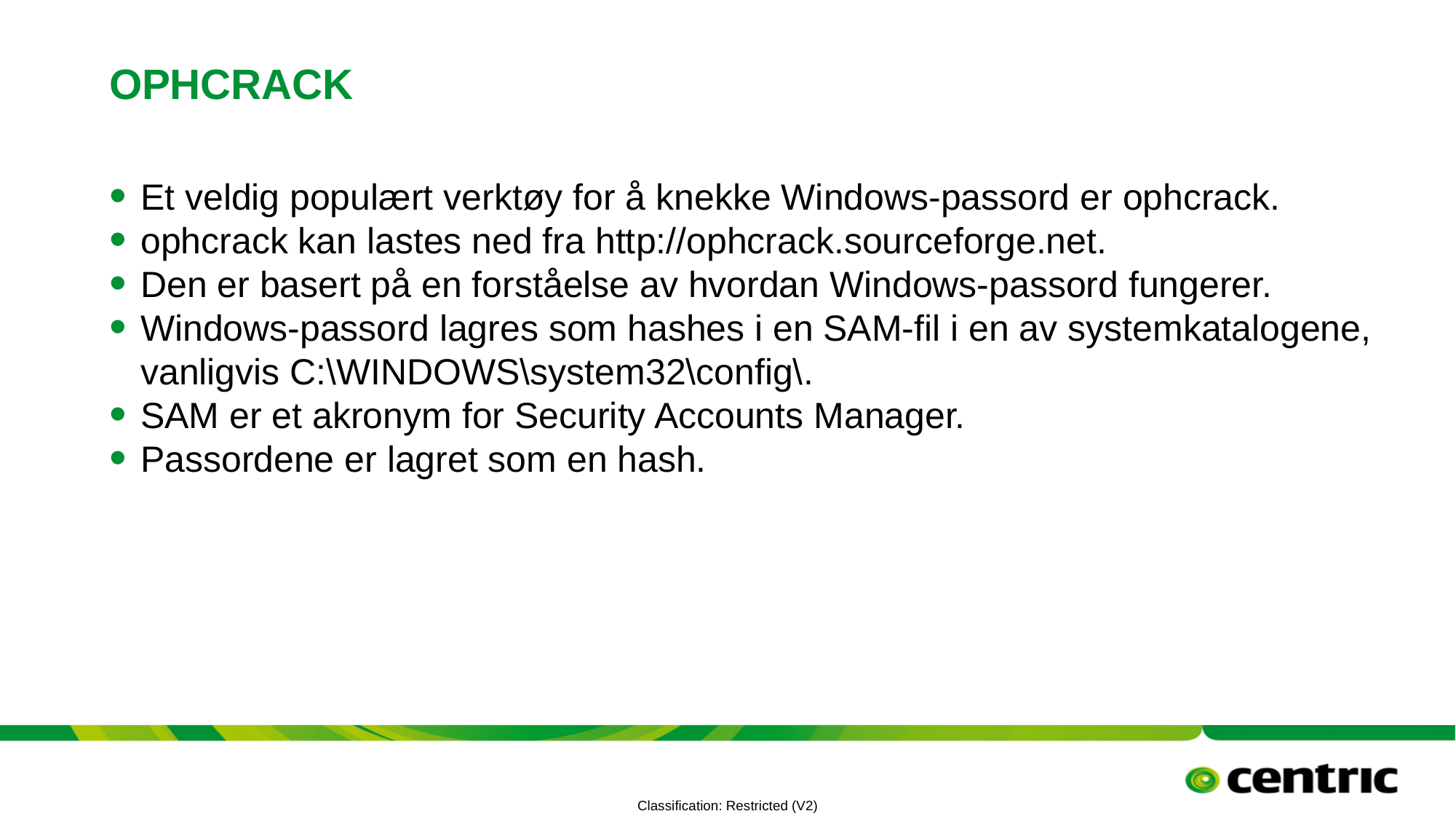

# ophcrack
Et veldig populært verktøy for å knekke Windows-passord er ophcrack.
ophcrack kan lastes ned fra http://ophcrack.sourceforge.net.
Den er basert på en forståelse av hvordan Windows-passord fungerer.
Windows-passord lagres som hashes i en SAM-fil i en av systemkatalogene, vanligvis C:\WINDOWS\system32\config\.
SAM er et akronym for Security Accounts Manager.
Passordene er lagret som en hash.